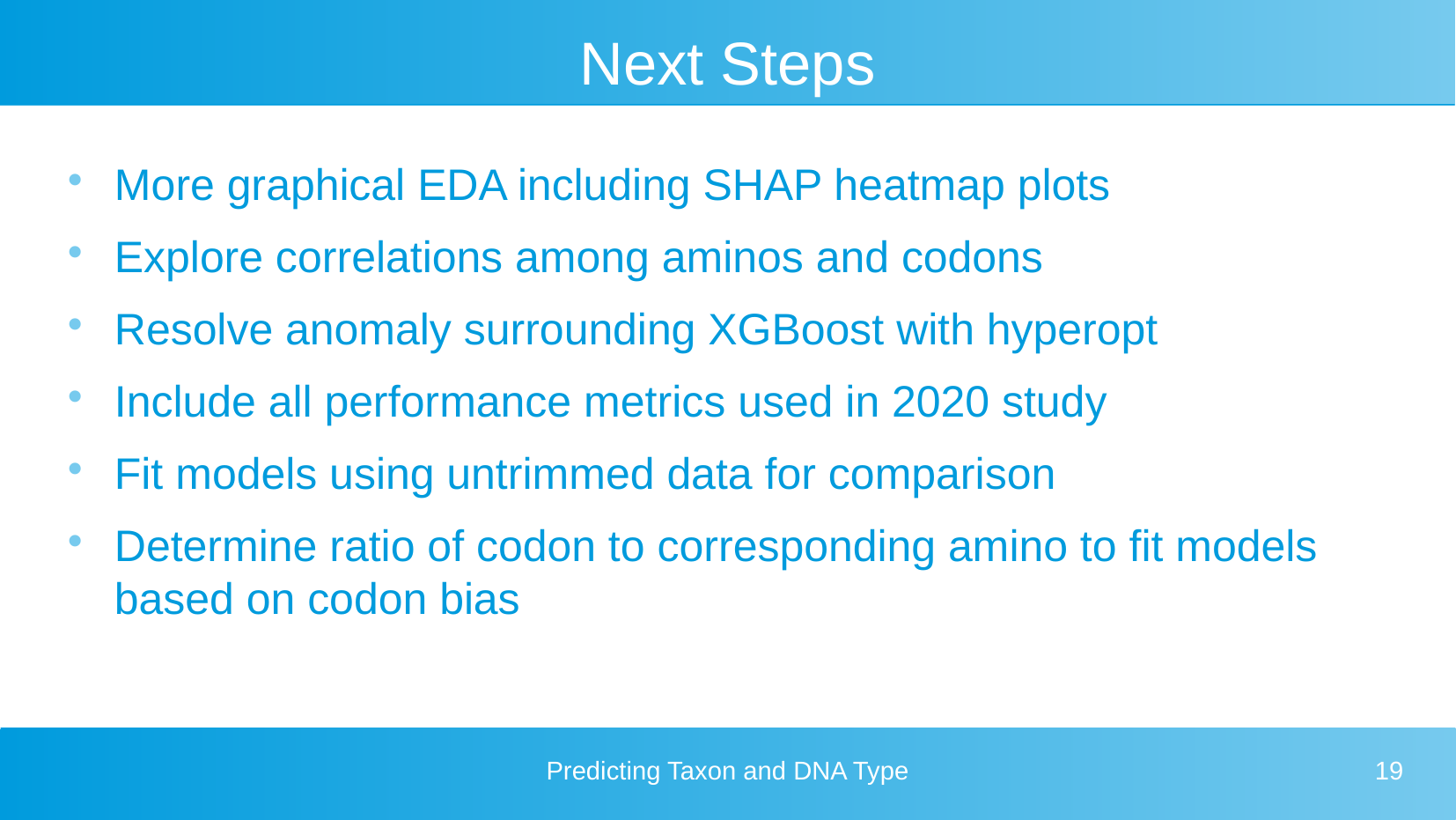

# Next Steps
More graphical EDA including SHAP heatmap plots
Explore correlations among aminos and codons
Resolve anomaly surrounding XGBoost with hyperopt
Include all performance metrics used in 2020 study
Fit models using untrimmed data for comparison
Determine ratio of codon to corresponding amino to fit models based on codon bias
Predicting Taxon and DNA Type
19